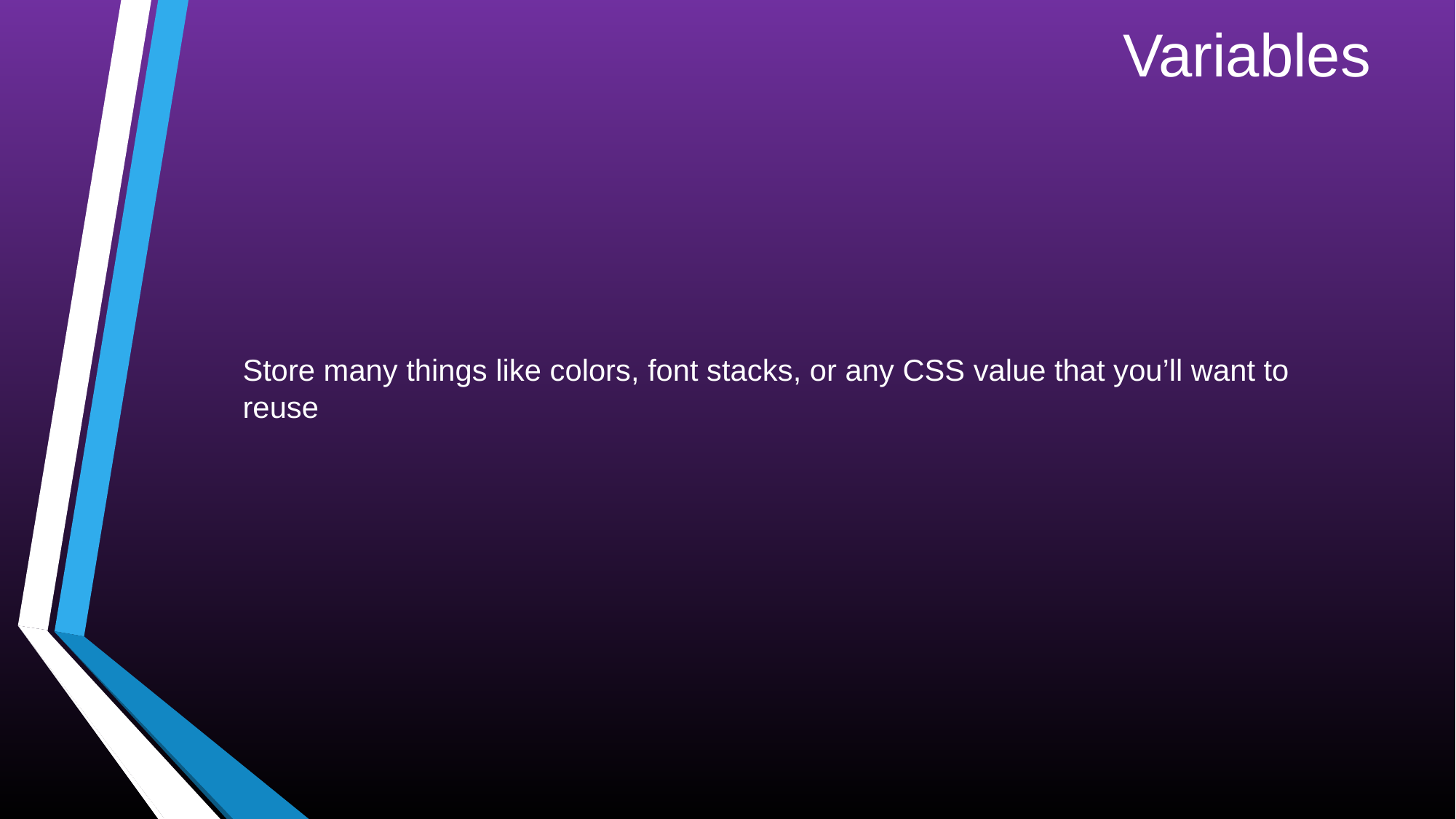

# Variables
Store many things like colors, font stacks, or any CSS value that you’ll want to reuse